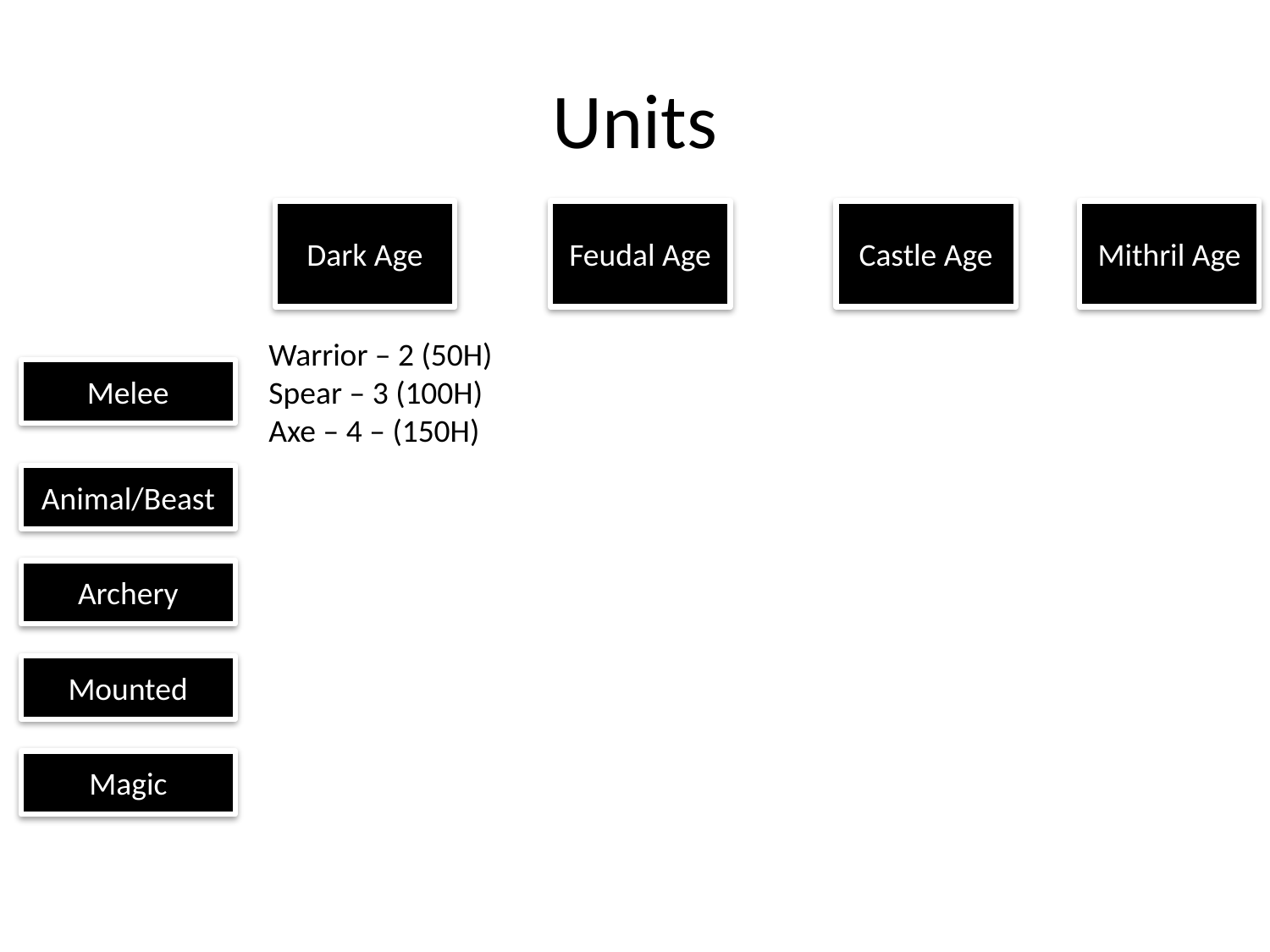

# Units
Dark Age
Feudal Age
Castle Age
Mithril Age
Warrior – 2 (50H)
Spear – 3 (100H)
Axe – 4 – (150H)
Melee
Animal/Beast
Archery
Mounted
Magic